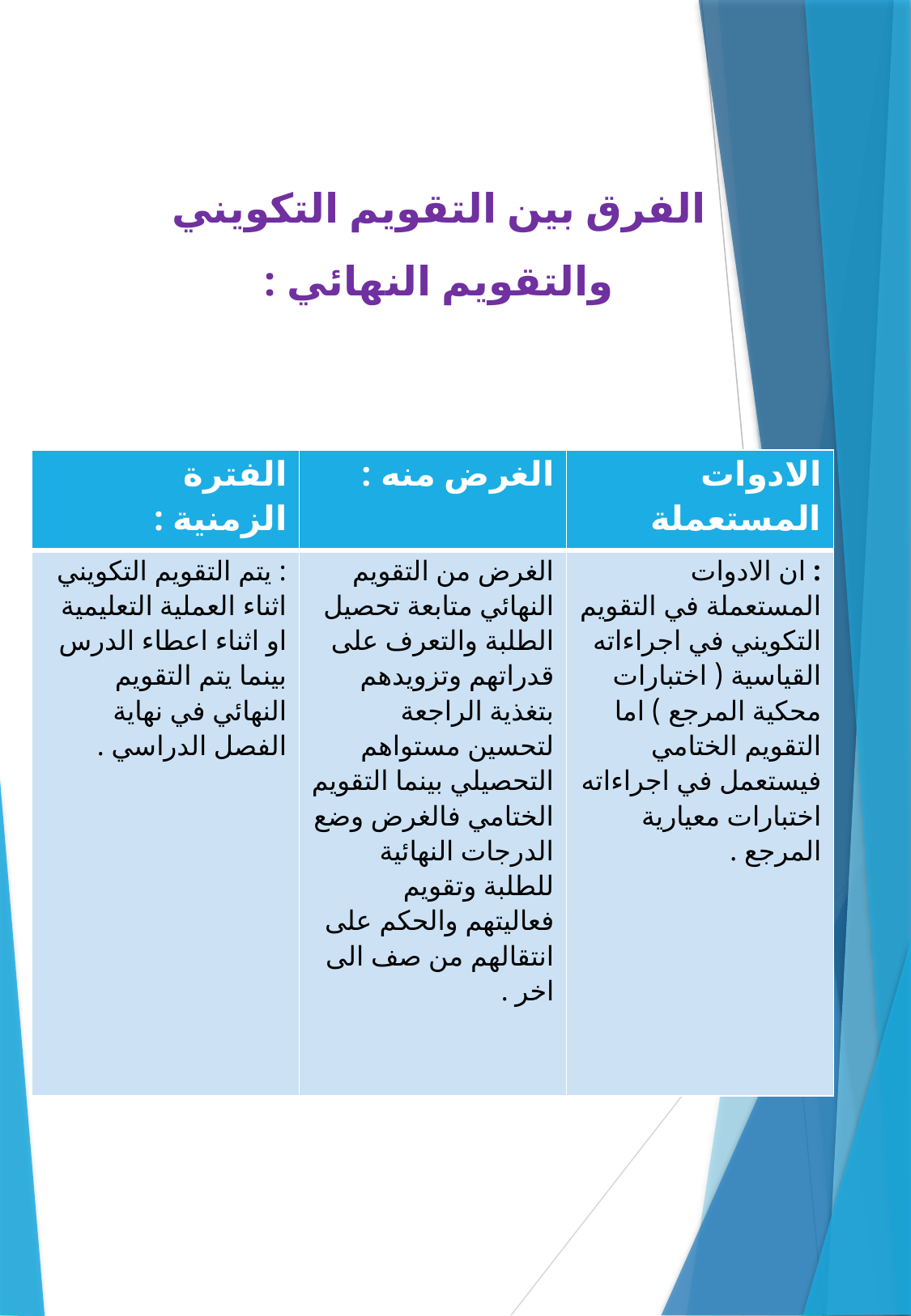

الفرق بين التقويم التكويني
والتقويم النهائي :

| الفترة الزمنية : | الغرض منه : | الادوات المستعملة |
| --- | --- | --- |
| : يتم التقويم التكويني اثناء العملية التعليمية او اثناء اعطاء الدرس بينما يتم التقويم النهائي في نهاية الفصل الدراسي . | الغرض من التقويم النهائي متابعة تحصيل الطلبة والتعرف على قدراتهم وتزويدهم بتغذية الراجعة لتحسين مستواهم التحصيلي بينما التقويم الختامي فالغرض وضع الدرجات النهائية للطلبة وتقويم فعاليتهم والحكم على انتقالهم من صف الى اخر . | : ان الادوات المستعملة في التقويم التكويني في اجراءاته القياسية ( اختبارات محكية المرجع ) اما التقويم الختامي فيستعمل في اجراءاته اختبارات معيارية المرجع . |